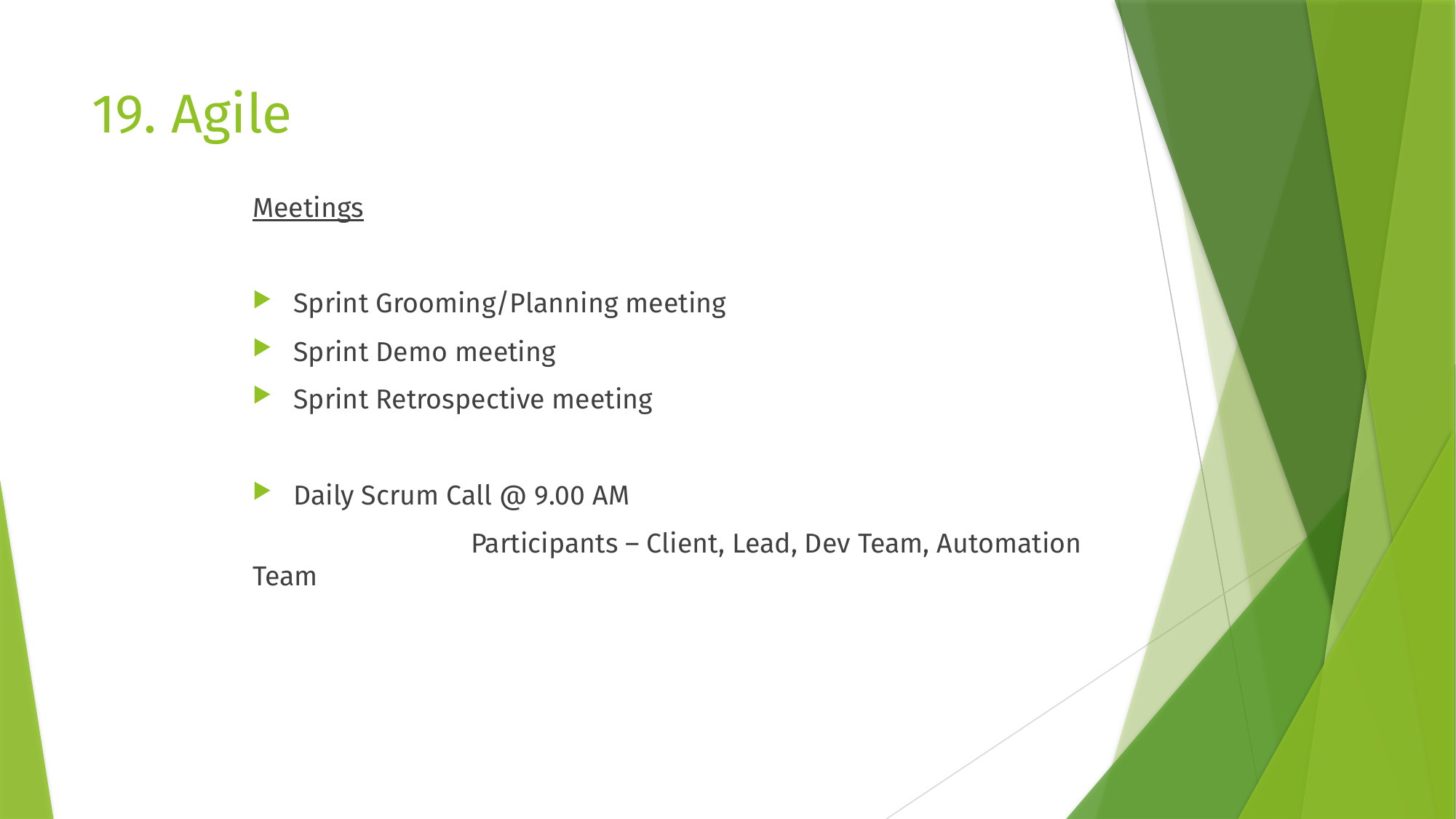

# 19. Agile
Meetings

Sprint Grooming/Planning meeting
Sprint Demo meeting
Sprint Retrospective meeting

Daily Scrum Call @ 9.00 AM
		Participants – Client, Lead, Dev Team, Automation Team